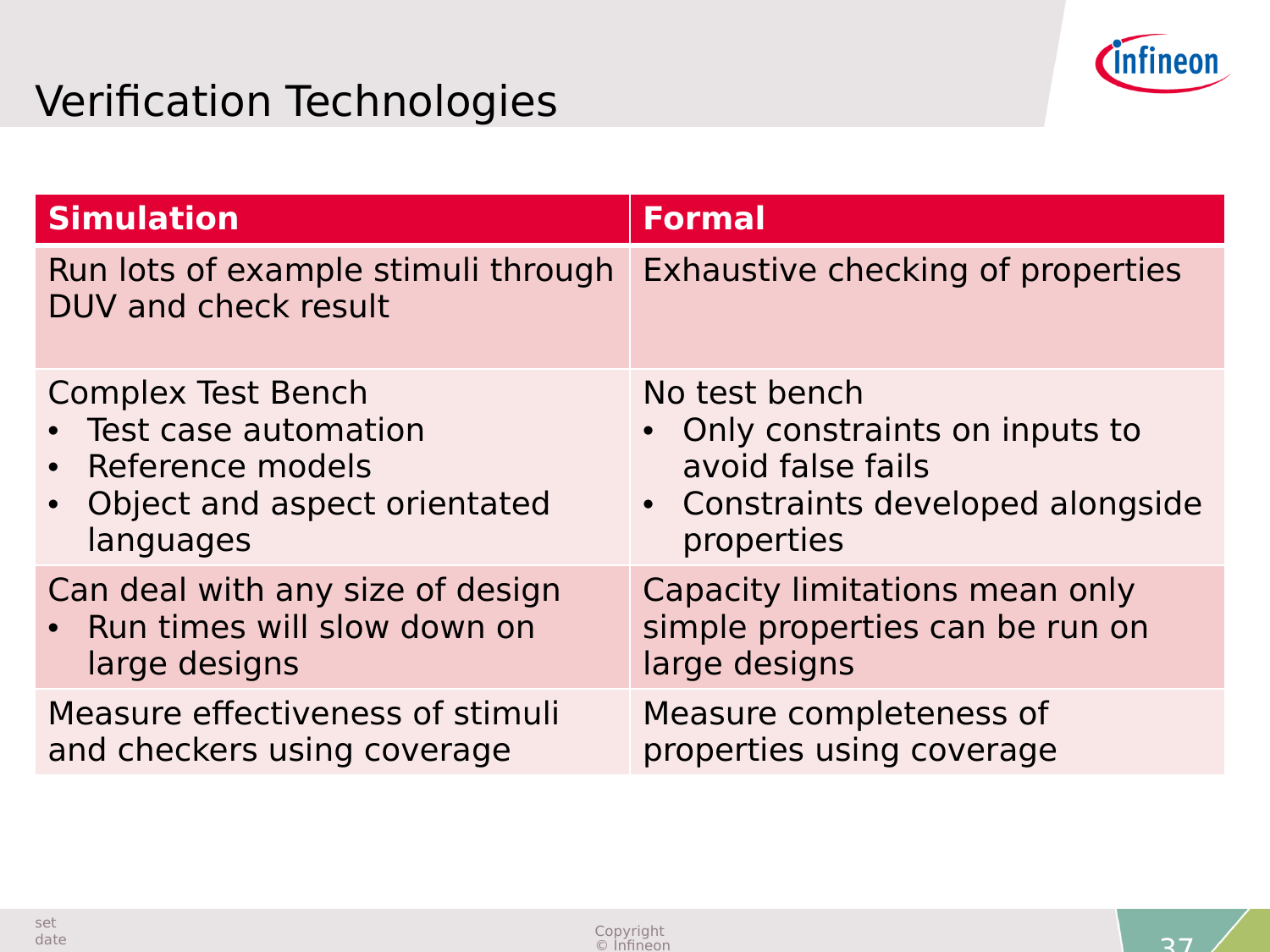

# Verification Technologies
| Simulation | Formal |
| --- | --- |
| Run lots of example stimuli through DUV and check result | Exhaustive checking of properties |
| Complex Test Bench Test case automation Reference models Object and aspect orientated languages | No test bench Only constraints on inputs to avoid false fails Constraints developed alongside properties |
| Can deal with any size of design Run times will slow down on large designs | Capacity limitations mean only simple properties can be run on large designs |
| Measure effectiveness of stimuli and checkers using coverage | Measure completeness of properties using coverage |
 37
set date
Copyright © Infineon Technologies AG 2015. All rights reserved.